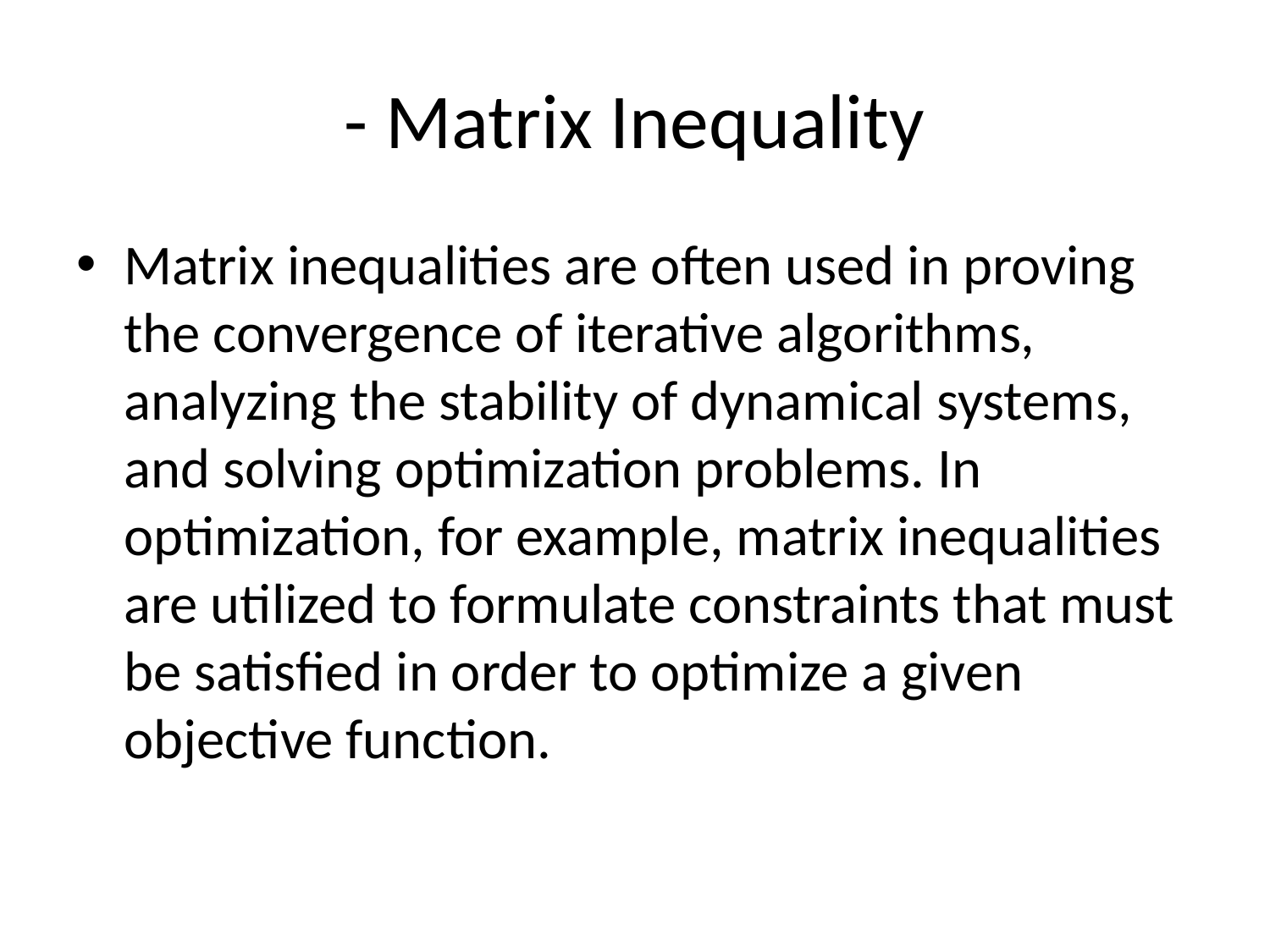

# - Matrix Inequality
Matrix inequalities are often used in proving the convergence of iterative algorithms, analyzing the stability of dynamical systems, and solving optimization problems. In optimization, for example, matrix inequalities are utilized to formulate constraints that must be satisfied in order to optimize a given objective function.